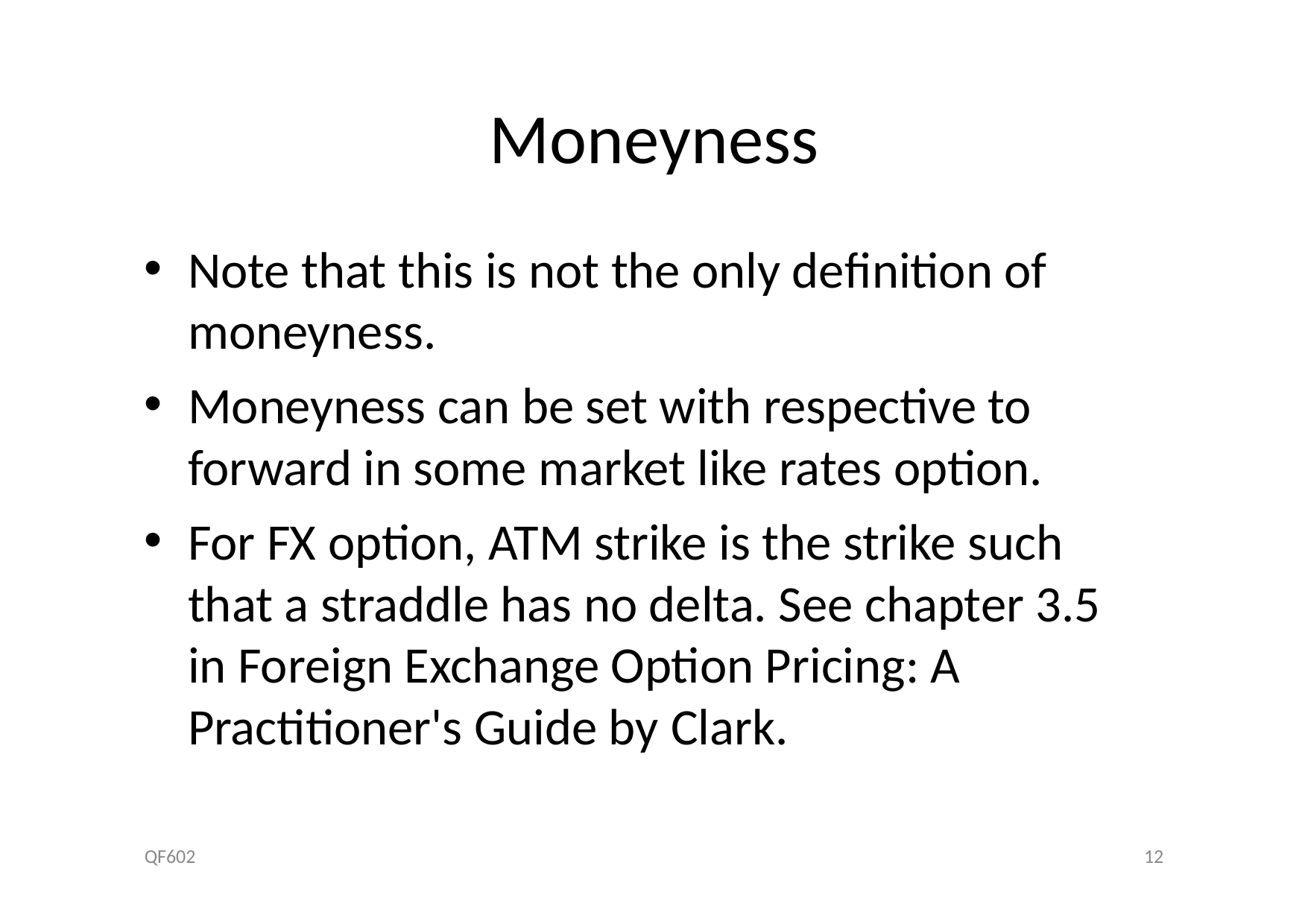

# Moneyness
Note that this is not the only definition of moneyness.
Moneyness can be set with respective to forward in some market like rates option.
For FX option, ATM strike is the strike such that a straddle has no delta. See chapter 3.5 in Foreign Exchange Option Pricing: A Practitioner's Guide by Clark.
QF602
12